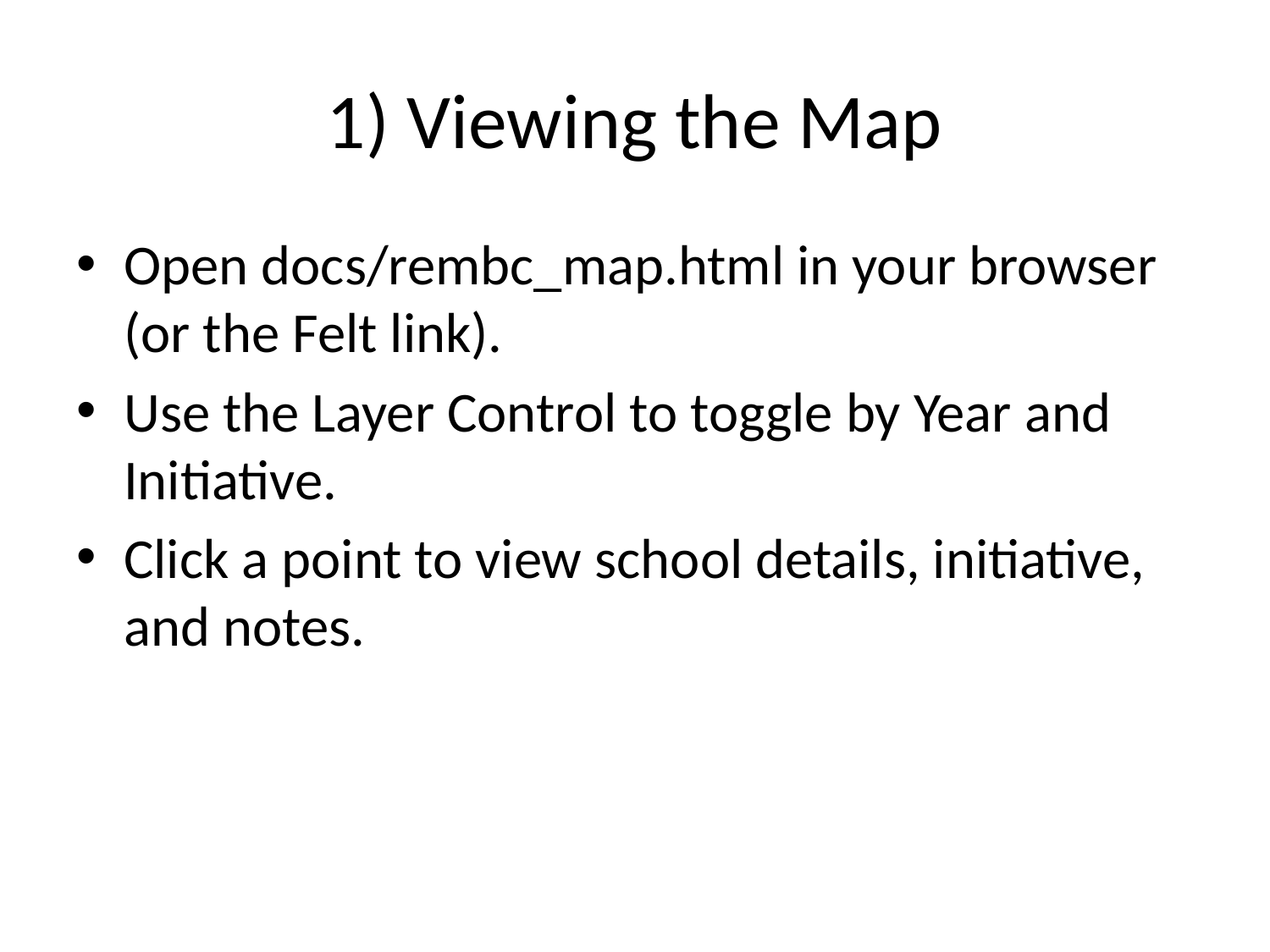

# 1) Viewing the Map
Open docs/rembc_map.html in your browser (or the Felt link).
Use the Layer Control to toggle by Year and Initiative.
Click a point to view school details, initiative, and notes.